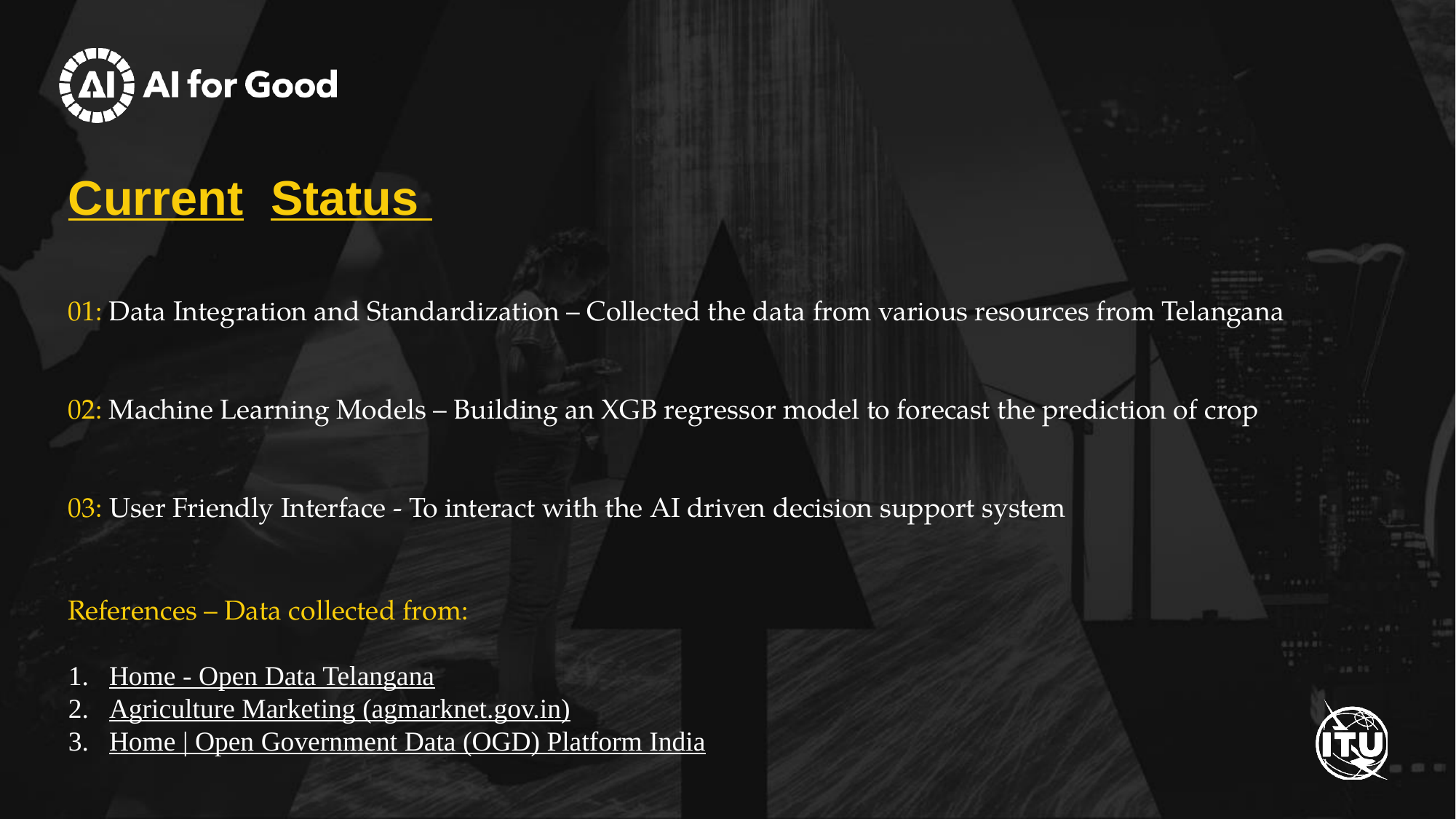

# Current  Status
01: Data Integration and Standardization – Collected the data from various resources from Telangana

02: Machine Learning Models – Building an XGB regressor model to forecast the prediction of crop

03: User Friendly Interface - To interact with the AI driven decision support system
References – Data collected from:

Home - Open Data Telangana
Agriculture Marketing (agmarknet.gov.in)
Home | Open Government Data (OGD) Platform India